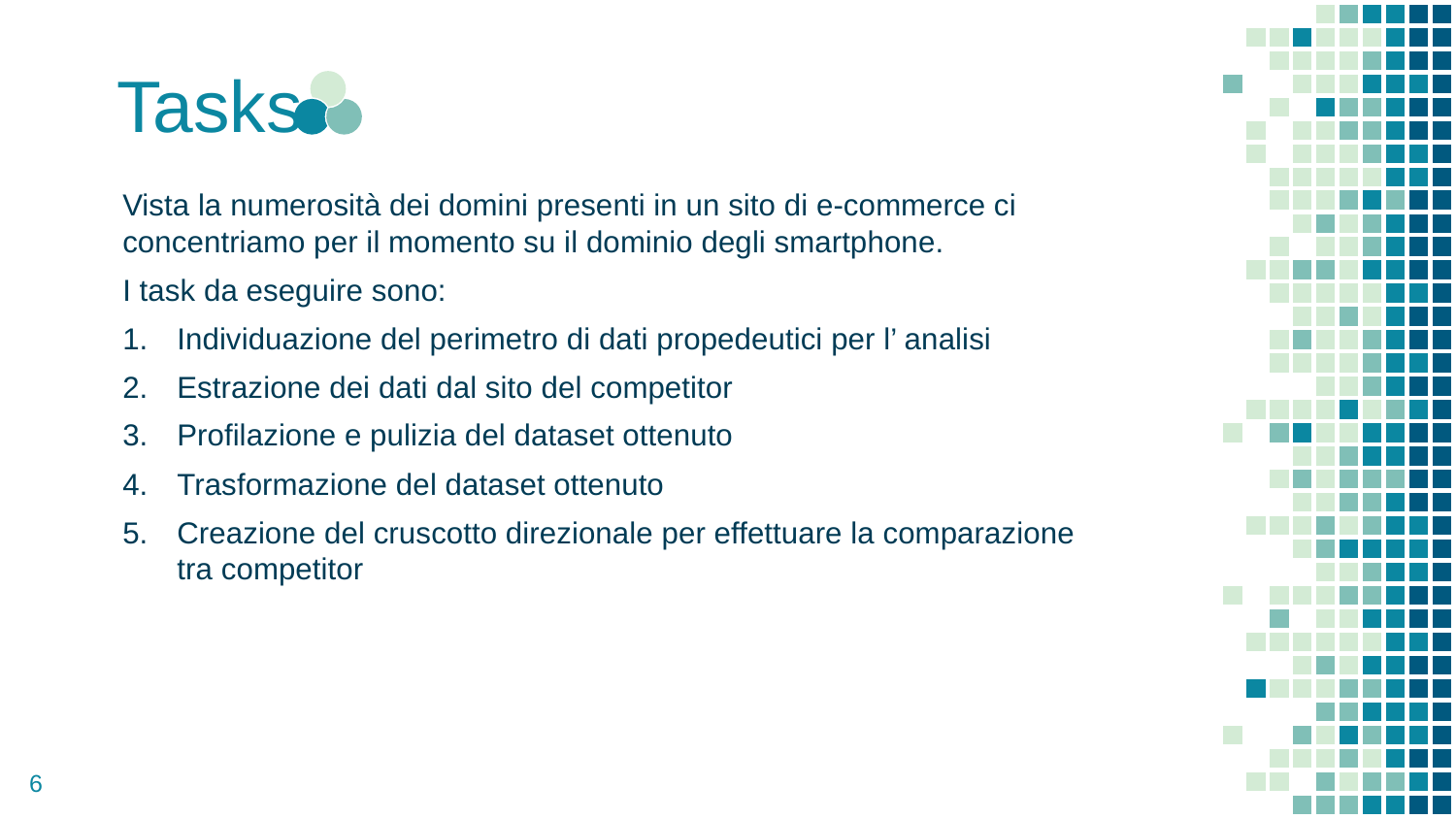

# Tasks

Vista la numerosità dei domini presenti in un sito di e-commerce ci concentriamo per il momento su il dominio degli smartphone.
I task da eseguire sono:
Individuazione del perimetro di dati propedeutici per l’ analisi
Estrazione dei dati dal sito del competitor
Profilazione e pulizia del dataset ottenuto
Trasformazione del dataset ottenuto
Creazione del cruscotto direzionale per effettuare la comparazione tra competitor

6